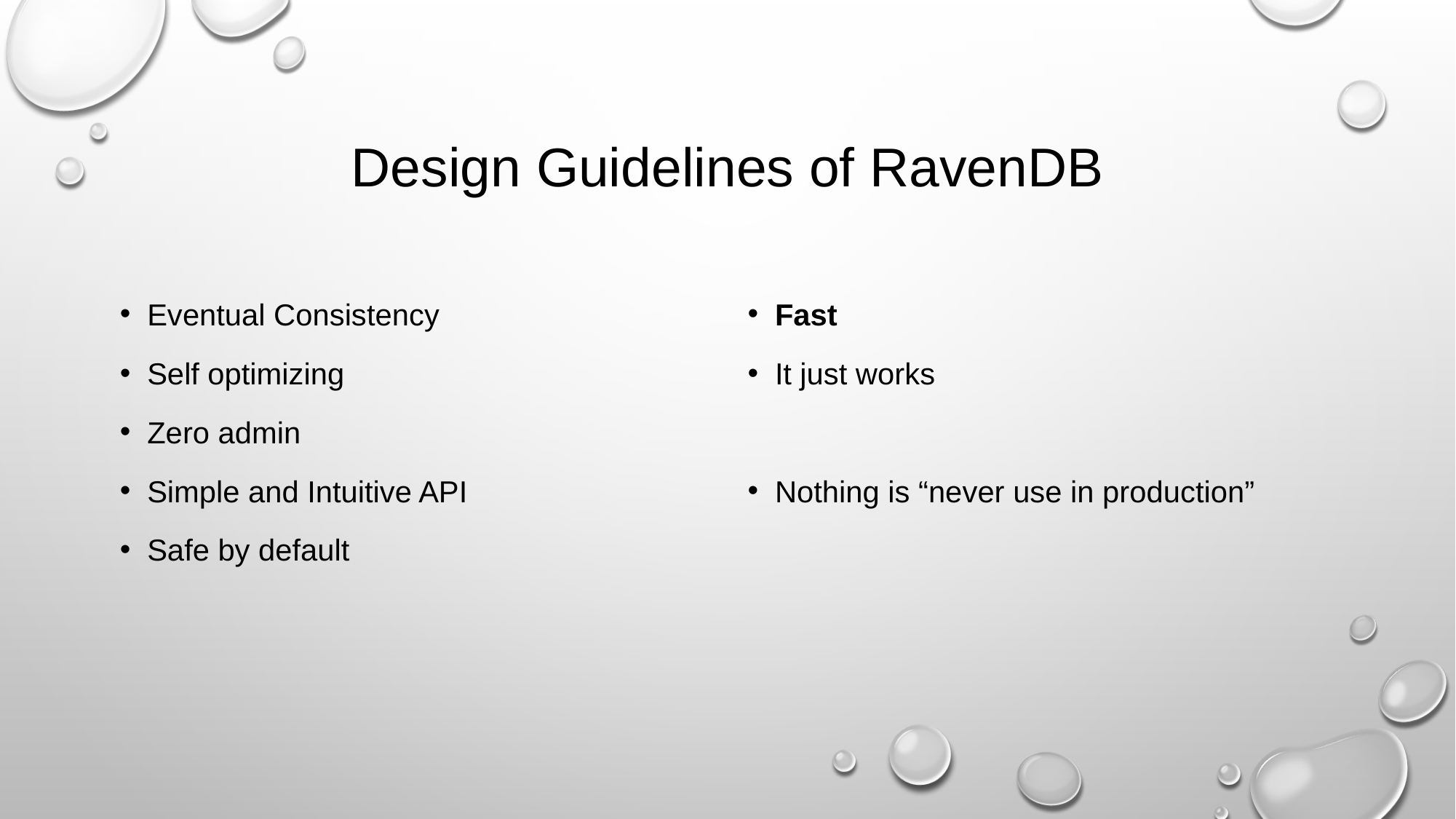

# Design Guidelines of RavenDB
Eventual Consistency
Self optimizing
Zero admin
Simple and Intuitive API
Safe by default
Fast
It just works

Nothing is “never use in production”